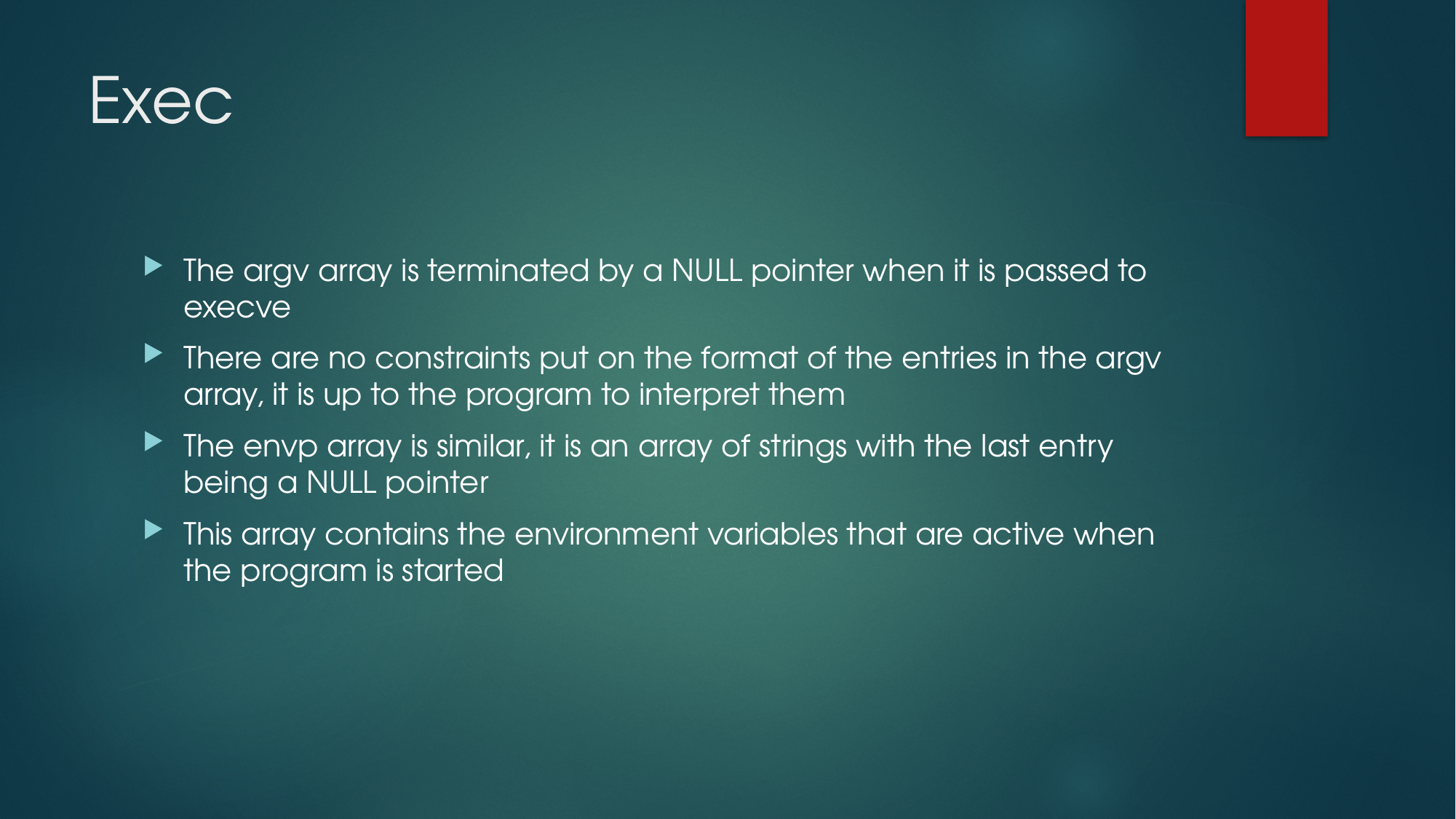

# Exec
The argv array is terminated by a NULL pointer when it is passed to execve
There are no constraints put on the format of the entries in the argv array, it is up to the program to interpret them
The envp array is similar, it is an array of strings with the last entry being a NULL pointer
This array contains the environment variables that are active when the program is started